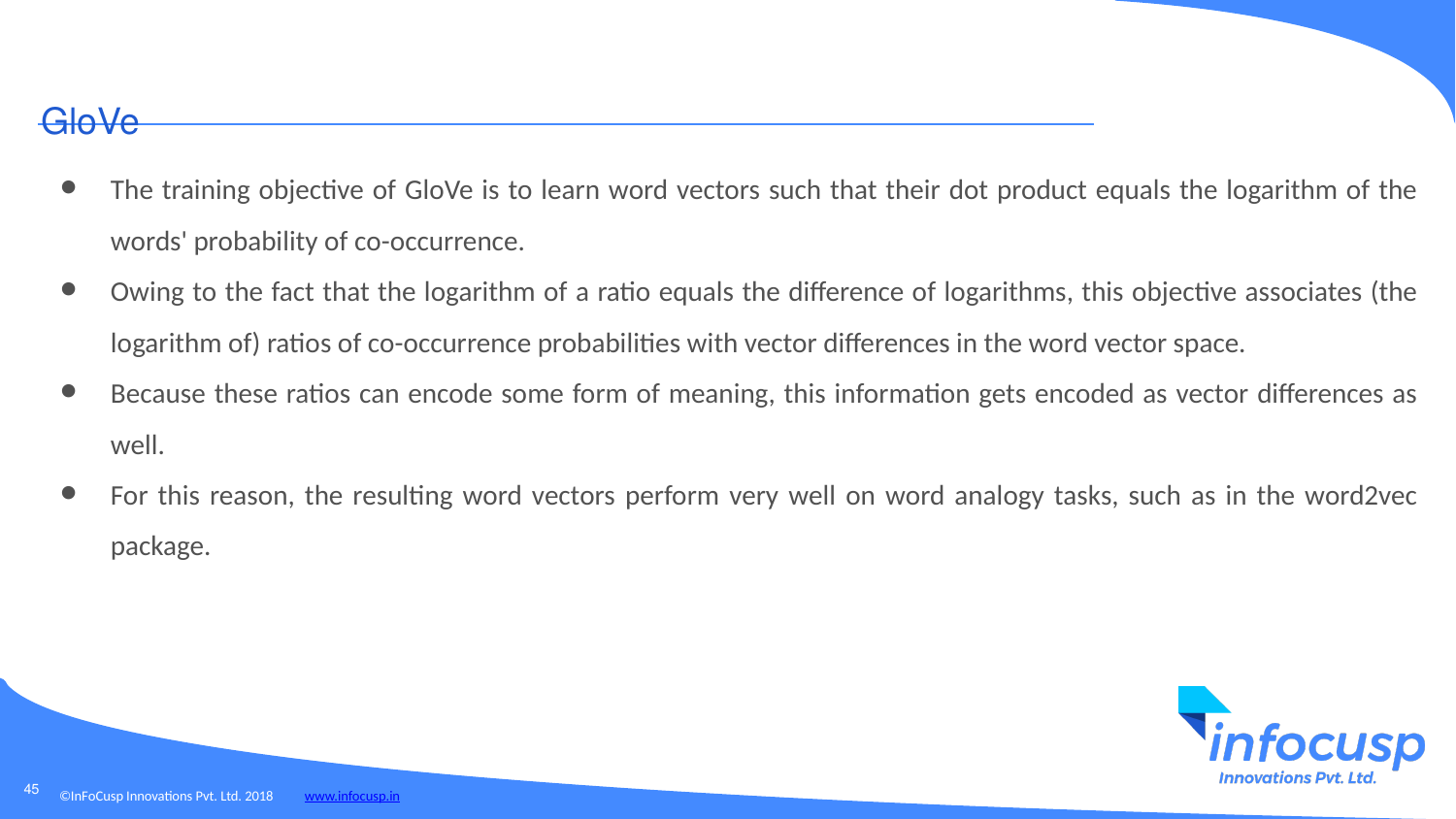

GloVe
The training objective of GloVe is to learn word vectors such that their dot product equals the logarithm of the words' probability of co-occurrence.
Owing to the fact that the logarithm of a ratio equals the difference of logarithms, this objective associates (the logarithm of) ratios of co-occurrence probabilities with vector differences in the word vector space.
Because these ratios can encode some form of meaning, this information gets encoded as vector differences as well.
For this reason, the resulting word vectors perform very well on word analogy tasks, such as in the word2vec package.
45